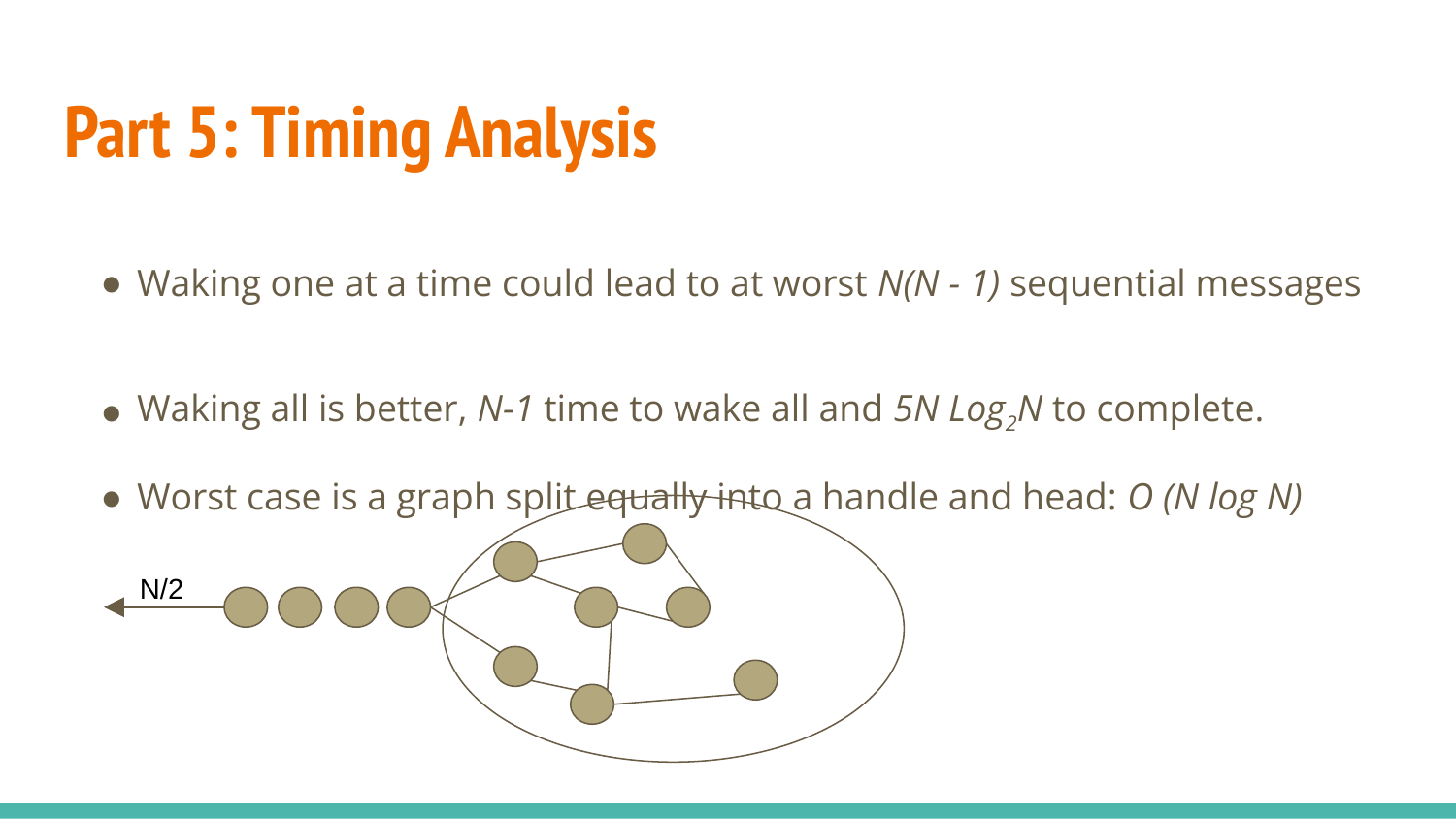

# Part 5: Timing Analysis
Waking one at a time could lead to at worst N(N - 1) sequential messages
Waking all is better, N-1 time to wake all and 5N Log2N to complete.
Worst case is a graph split equally into a handle and head: O (N log N)

N/2